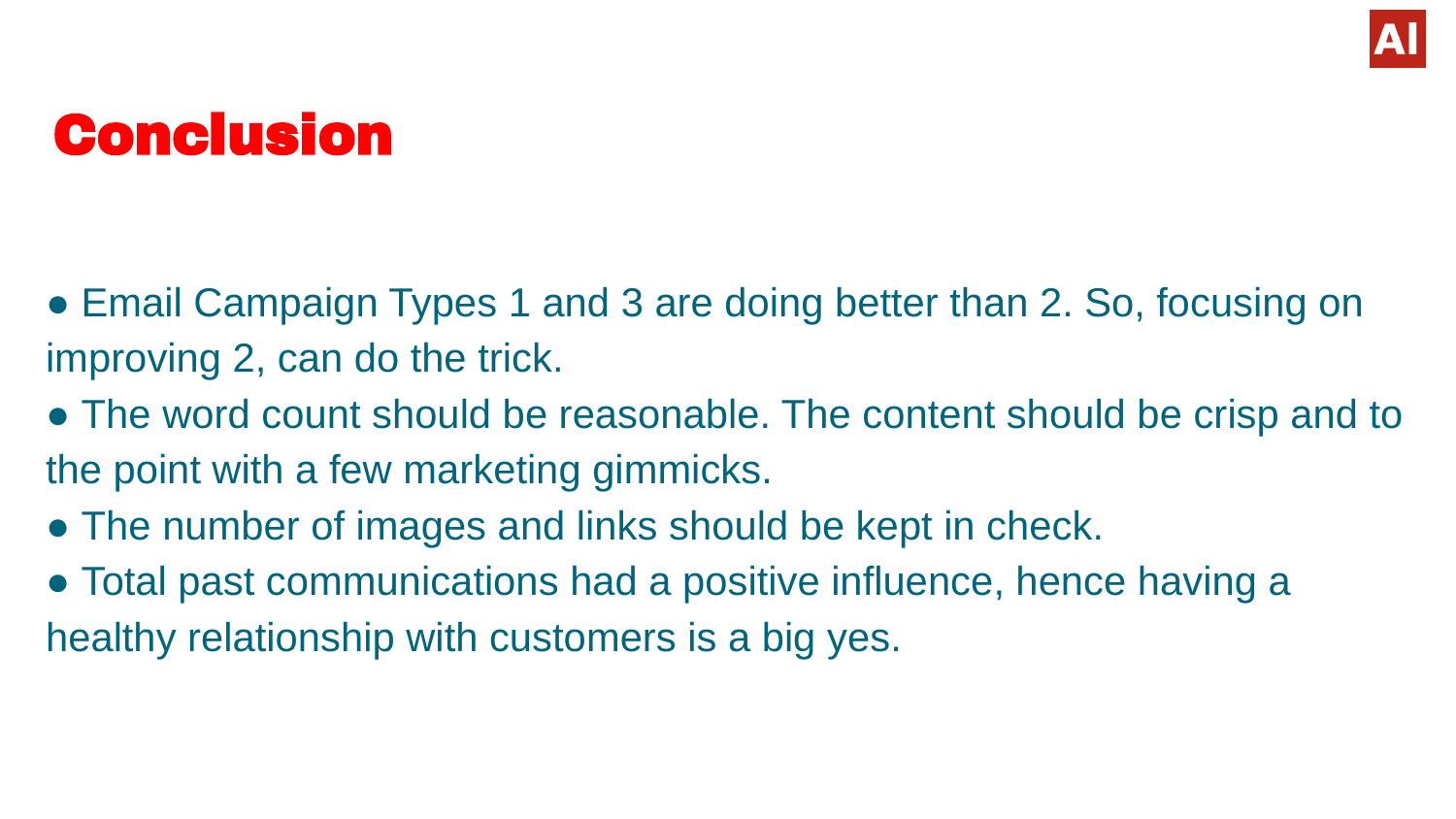

# Conclusion
● Email Campaign Types 1 and 3 are doing better than 2. So, focusing on improving 2, can do the trick.
● The word count should be reasonable. The content should be crisp and to the point with a few marketing gimmicks.
● The number of images and links should be kept in check.
● Total past communications had a positive influence, hence having a healthy relationship with customers is a big yes.